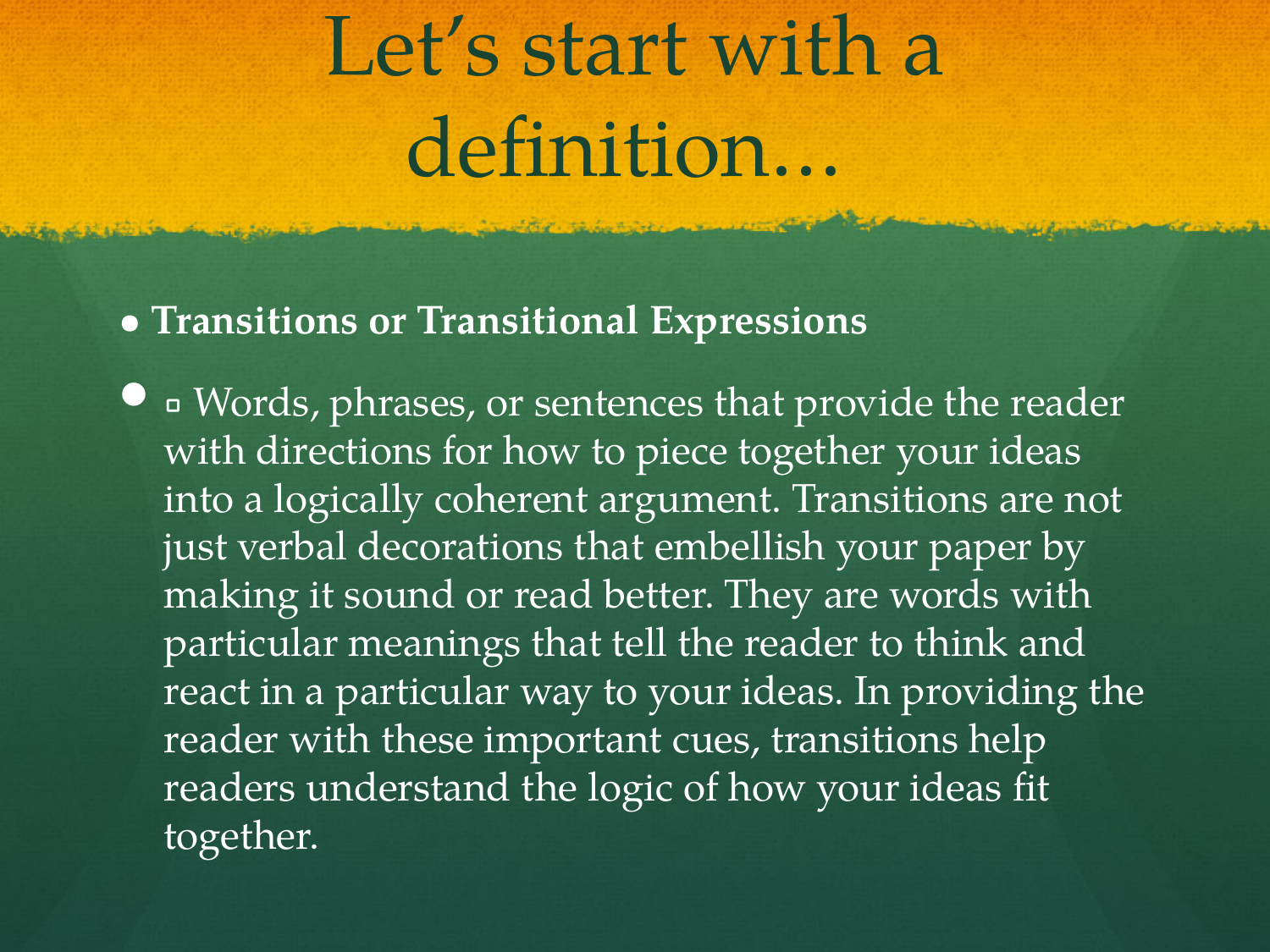

# Let’s start with a definition…
• Transitions or Transitional Expressions
▫ Words, phrases, or sentences that provide the reader with directions for how to piece together your ideas into a logically coherent argument. Transitions are not just verbal decorations that embellish your paper by making it sound or read better. They are words with particular meanings that tell the reader to think and react in a particular way to your ideas. In providing the reader with these important cues, transitions help readers understand the logic of how your ideas fit together.